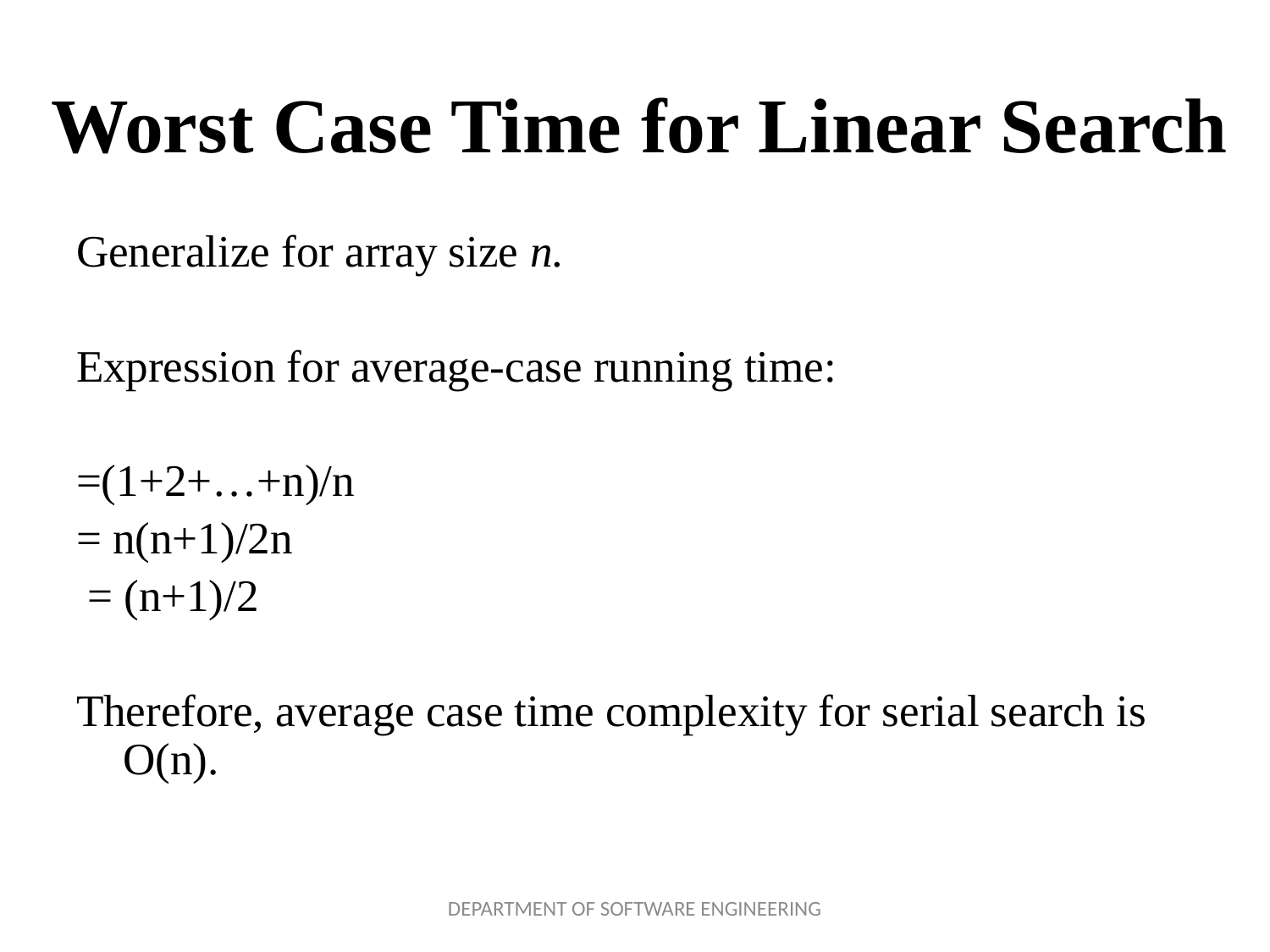

# Worst Case Time for Linear Search
Generalize for array size n.

Expression for average-case running time:

=(1+2+…+n)/n
= n(n+1)/2n
 = (n+1)/2

Therefore, average case time complexity for serial search is O(n).

DEPARTMENT OF SOFTWARE ENGINEERING